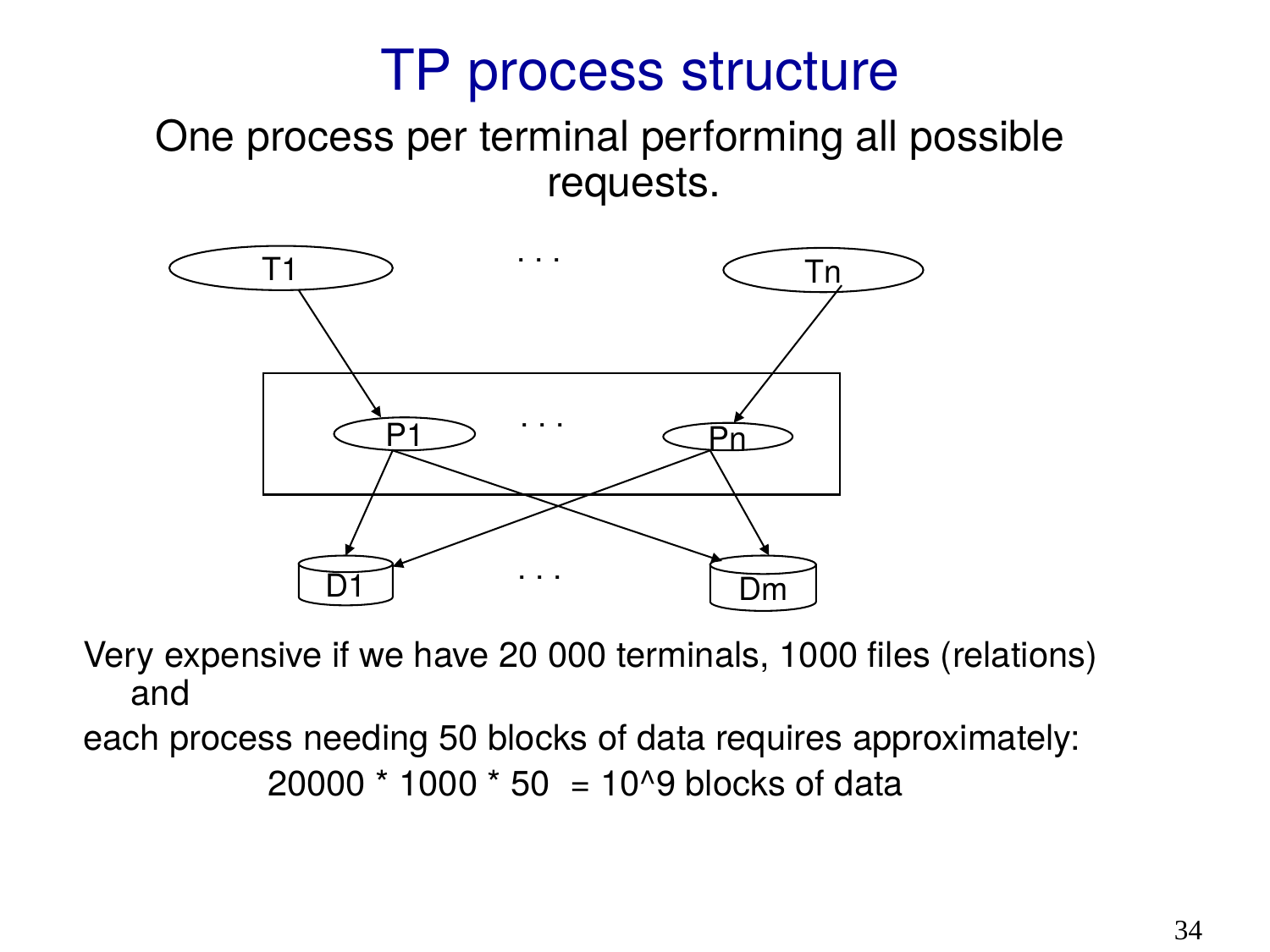

# TP process structure
One process per terminal performing all possible requests.

Very expensive if we have 20 000 terminals, 1000 files (relations) and
each process needing 50 blocks of data requires approximately:
		 20000 * 1000 * 50  = 10^9 blocks of data

 . . .
T1
Tn

. . .
P1
Pn

  . . .
D1
Dm